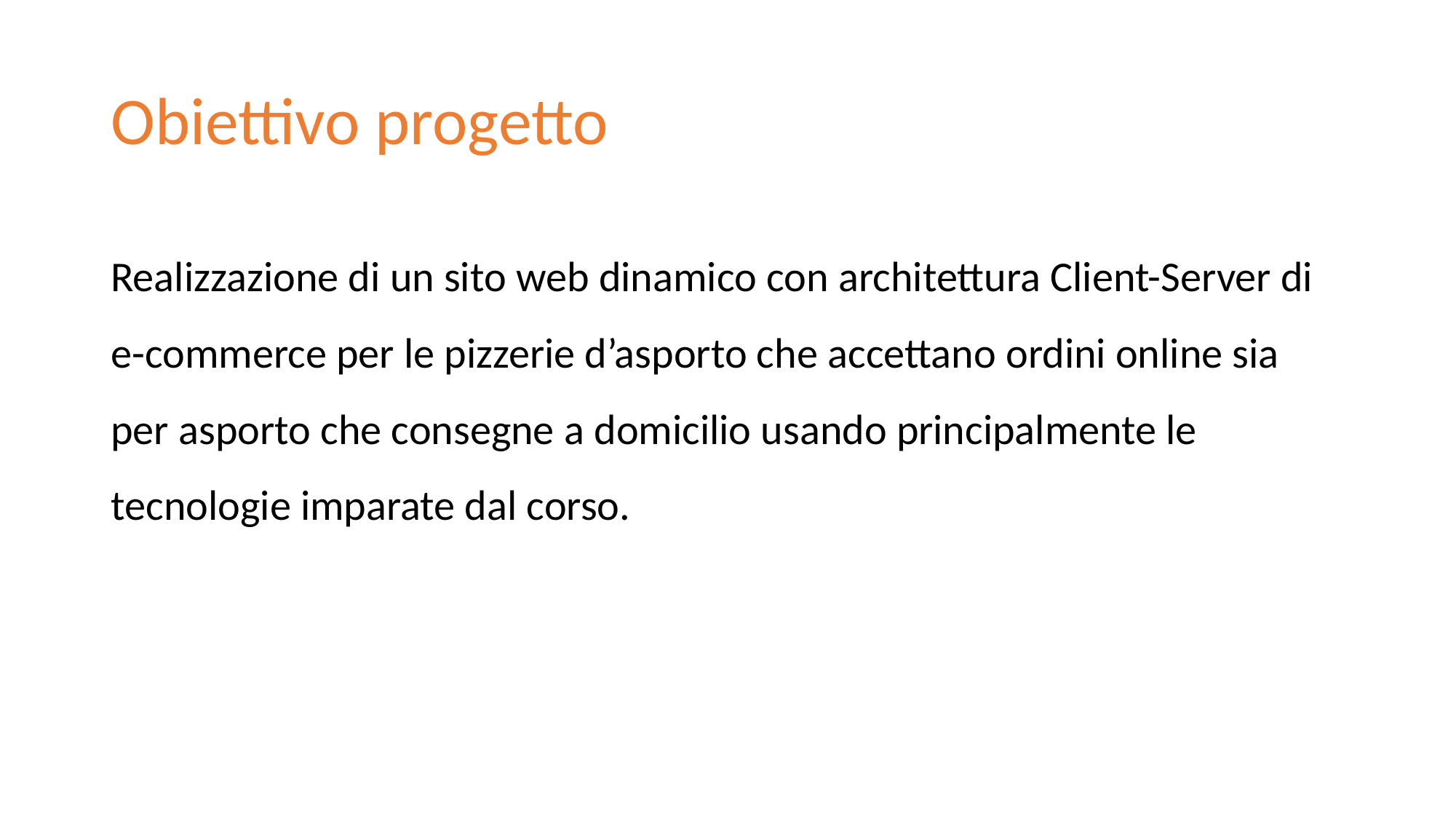

# Obiettivo progetto
Realizzazione di un sito web dinamico con architettura Client-Server di e-commerce per le pizzerie d’asporto che accettano ordini online sia per asporto che consegne a domicilio usando principalmente le tecnologie imparate dal corso.